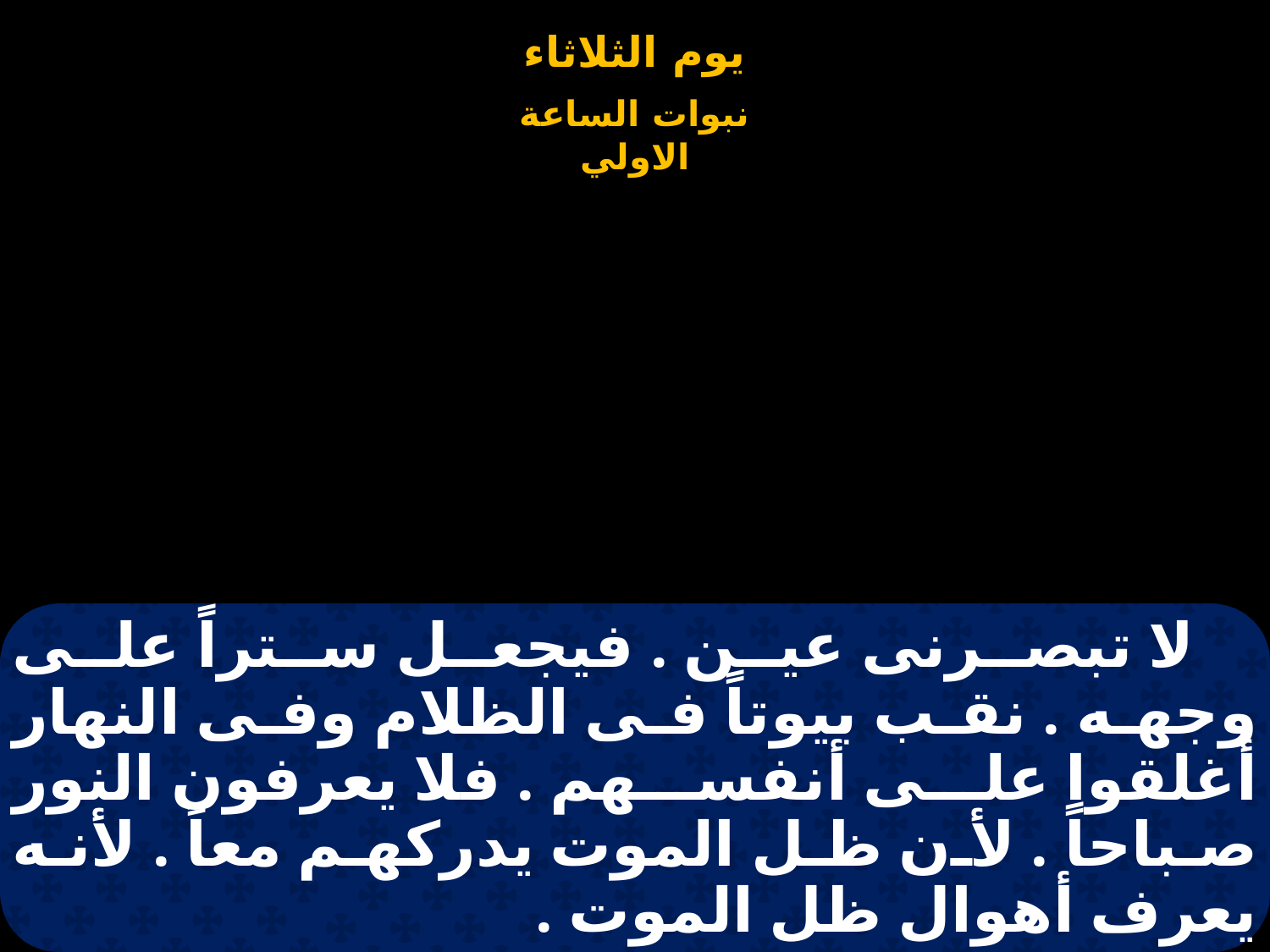

# لا تبصرنى عين . فيجعل ستراً على وجهه . نقب بيوتاً فى الظلام وفى النهار أغلقوا على أنفسهم . فلا يعرفون النور صباحاً . لأن ظل الموت يدركهم معاً . لأنه يعرف أهوال ظل الموت .